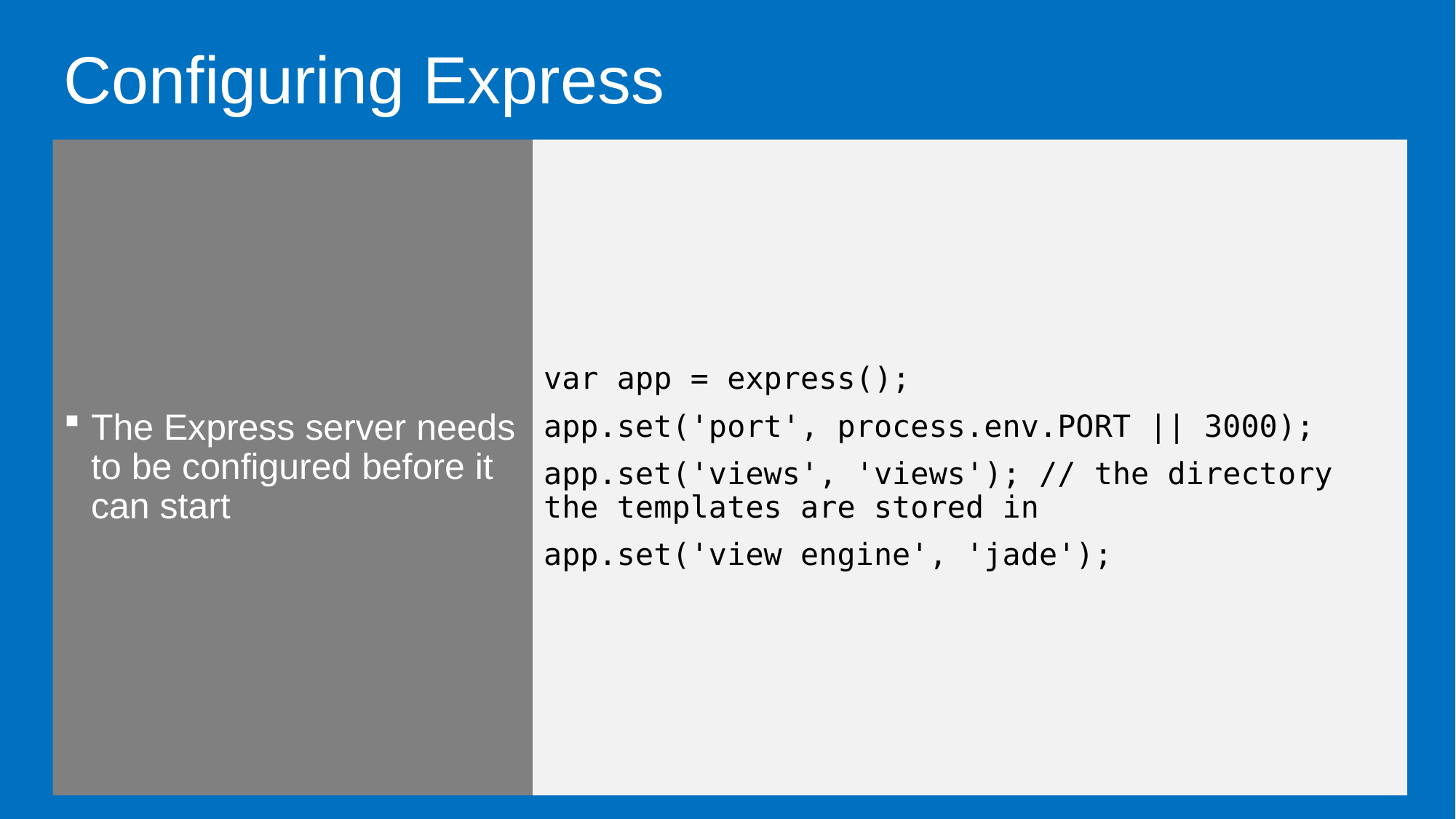

# Configuring Express
The Express server needs to be configured before it can start
var app = express();
app.set('port', process.env.PORT || 3000);
app.set('views', 'views'); // the directory the templates are stored in
app.set('view engine', 'jade');